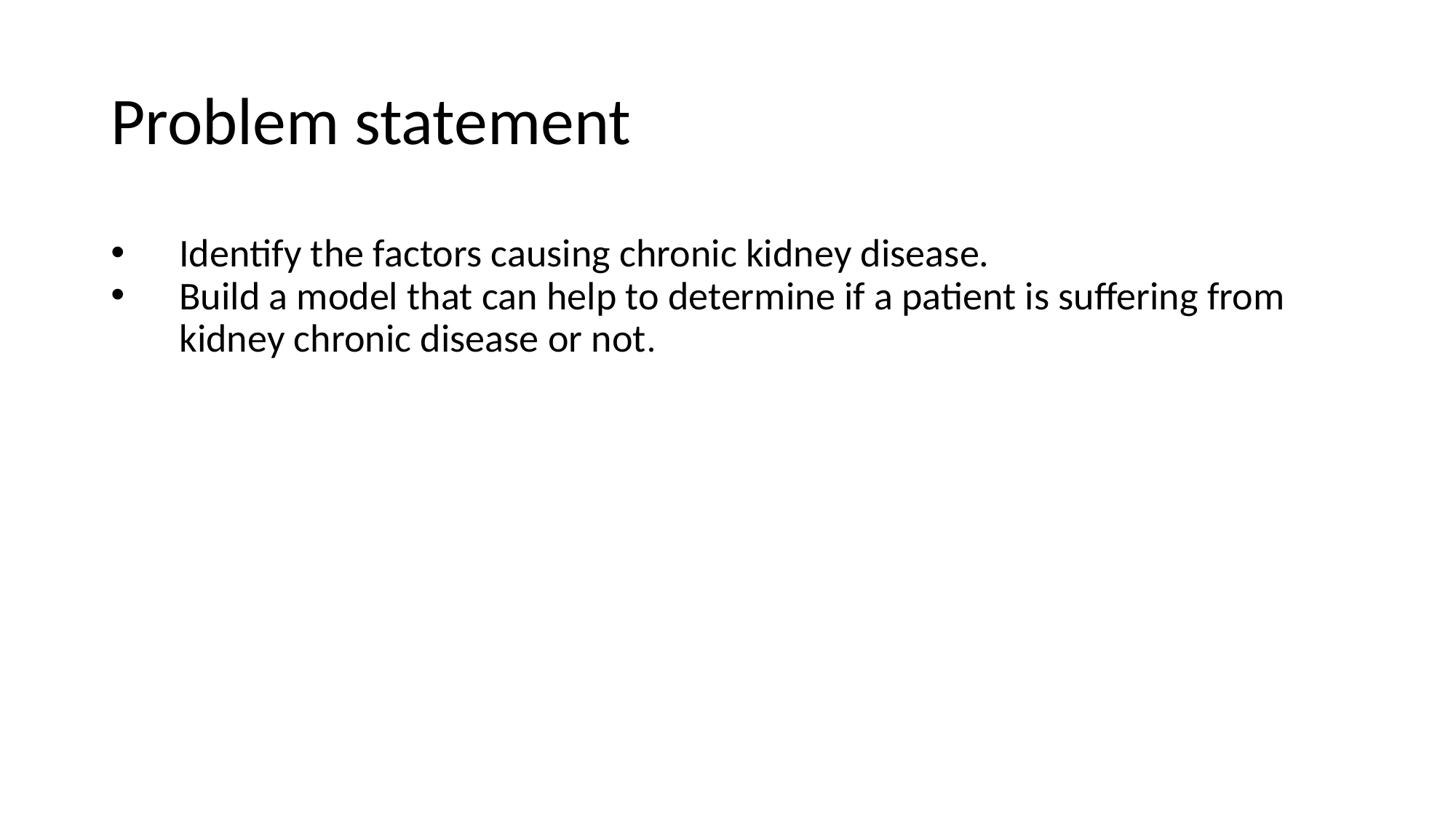

# Problem statement
Identify the factors causing chronic kidney disease.
Build a model that can help to determine if a patient is suffering from kidney chronic disease or not.